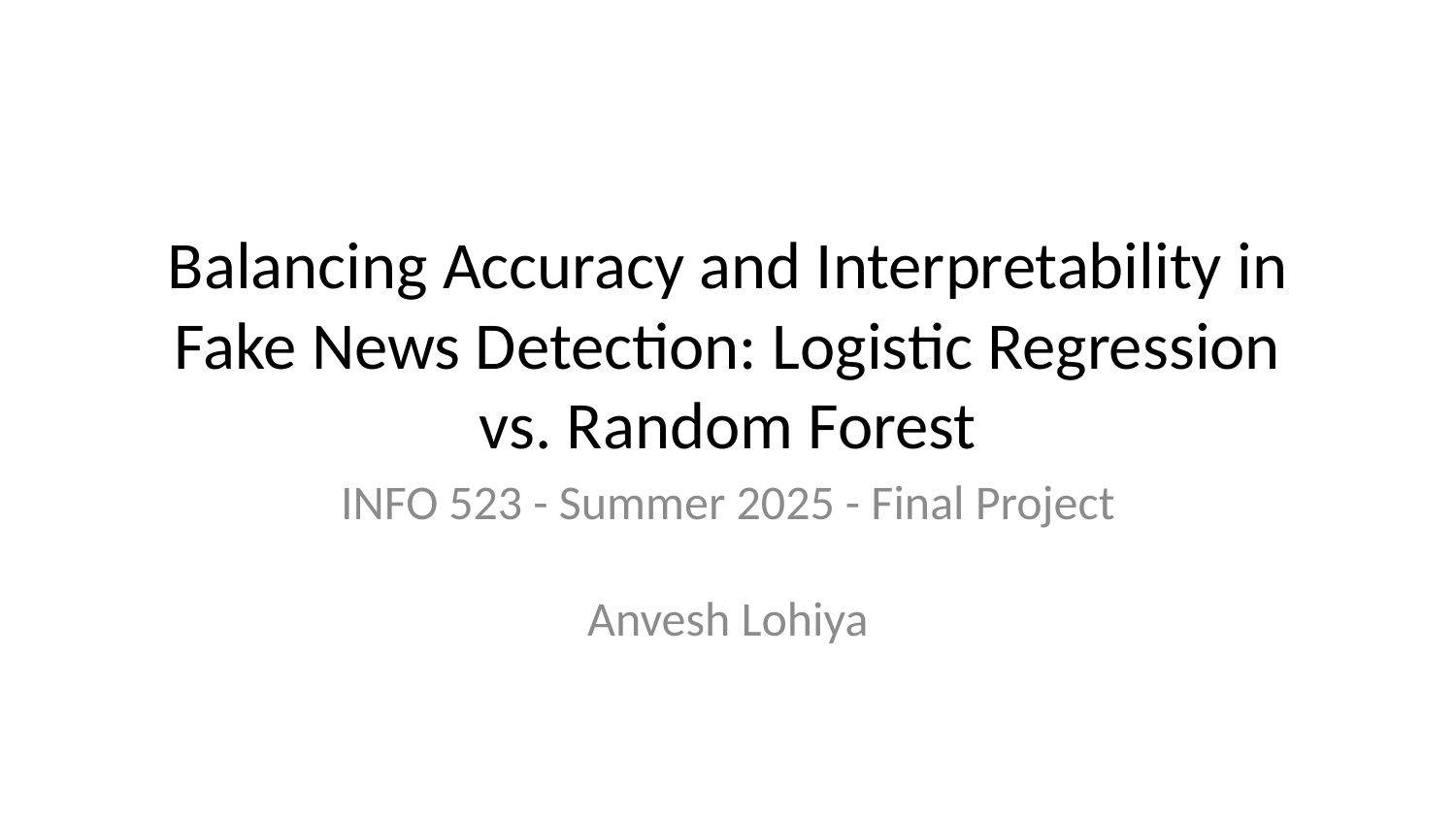

# Balancing Accuracy and Interpretability in Fake News Detection: Logistic Regression vs. Random Forest
INFO 523 - Summer 2025 - Final Project
Anvesh Lohiya